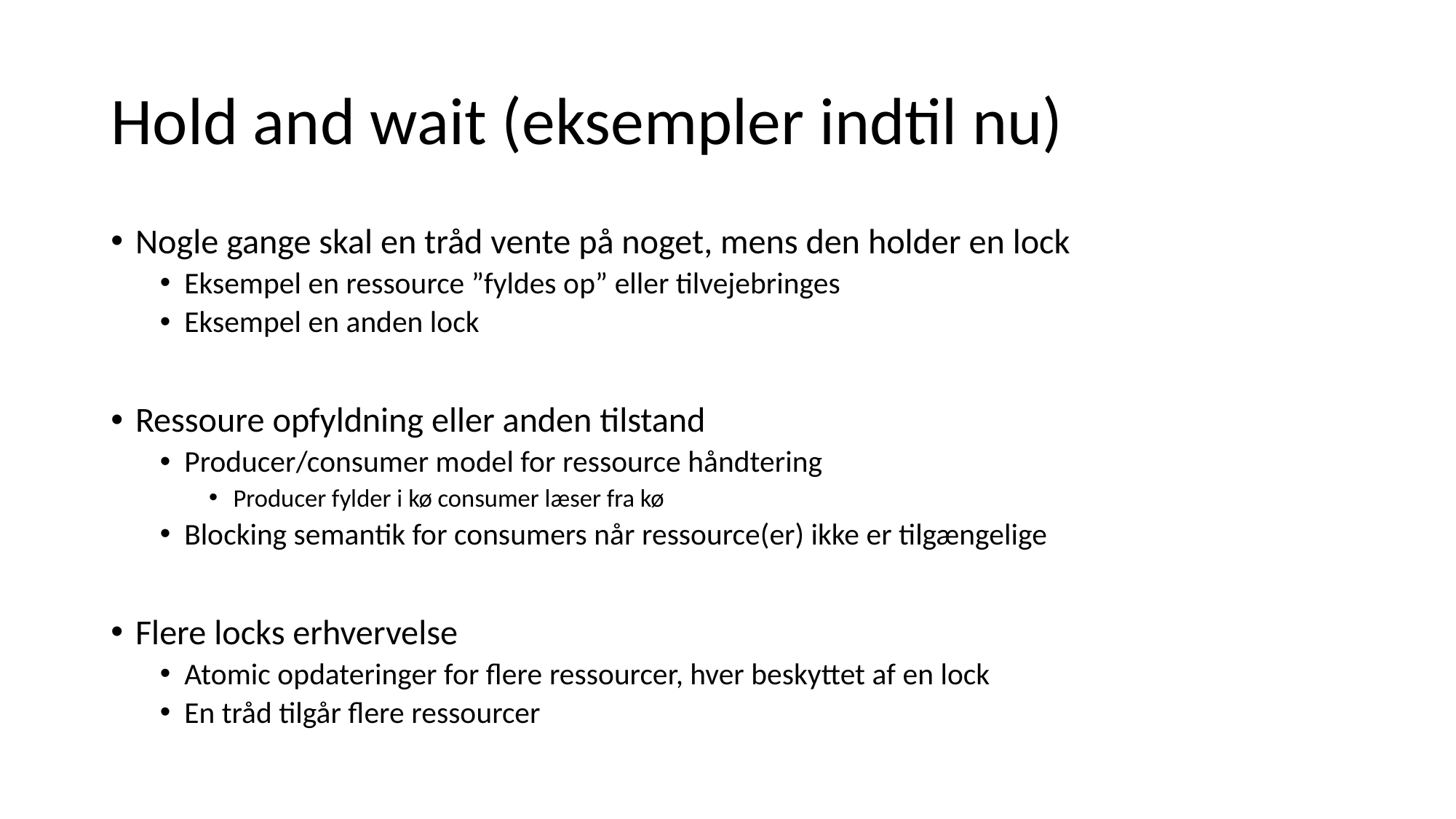

# Hold and wait (eksempler indtil nu)
Nogle gange skal en tråd vente på noget, mens den holder en lock
Eksempel en ressource ”fyldes op” eller tilvejebringes
Eksempel en anden lock

Ressoure opfyldning eller anden tilstand
Producer/consumer model for ressource håndtering
Producer fylder i kø consumer læser fra kø
Blocking semantik for consumers når ressource(er) ikke er tilgængelige

Flere locks erhvervelse
Atomic opdateringer for flere ressourcer, hver beskyttet af en lock
En tråd tilgår flere ressourcer